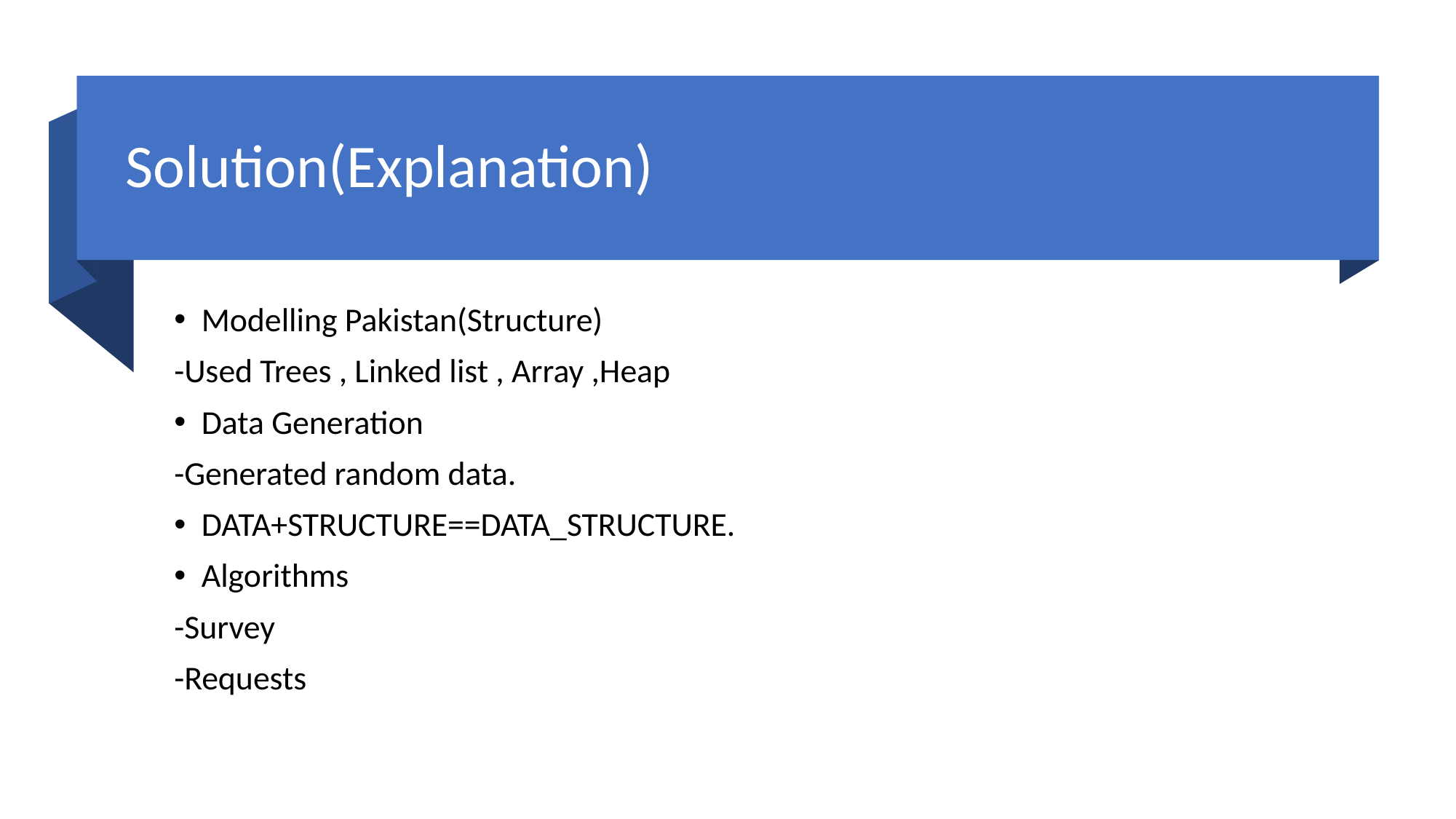

# Solution(Explanation)

Modelling Pakistan(Structure)
-Used Trees , Linked list , Array ,Heap
Data Generation
-Generated random data.
DATA+STRUCTURE==DATA_STRUCTURE.
Algorithms
-Survey
-Requests